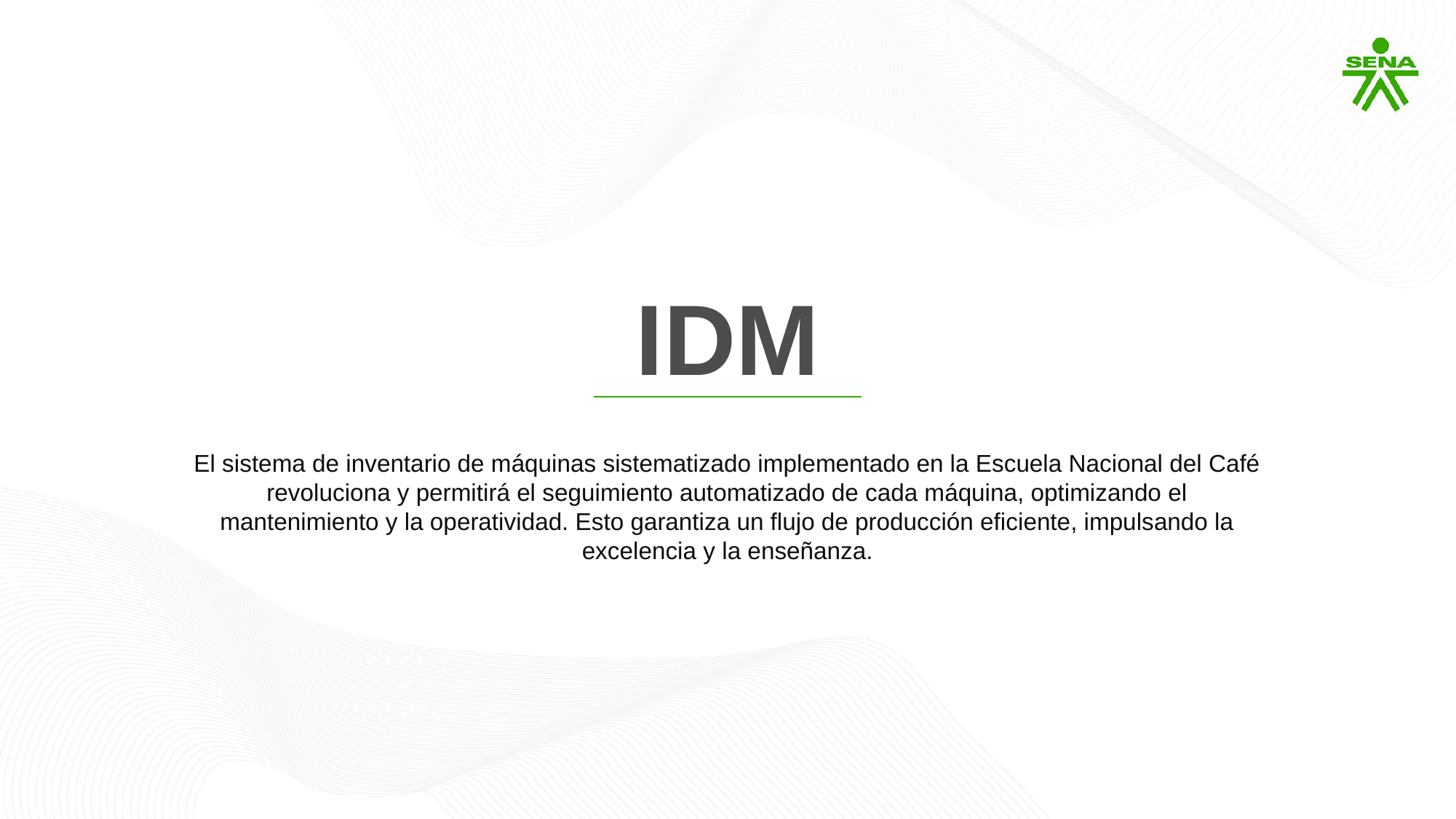

IDM
El sistema de inventario de máquinas sistematizado implementado en la Escuela Nacional del Café revoluciona y permitirá el seguimiento automatizado de cada máquina, optimizando el mantenimiento y la operatividad. Esto garantiza un flujo de producción eficiente, impulsando la excelencia y la enseñanza.